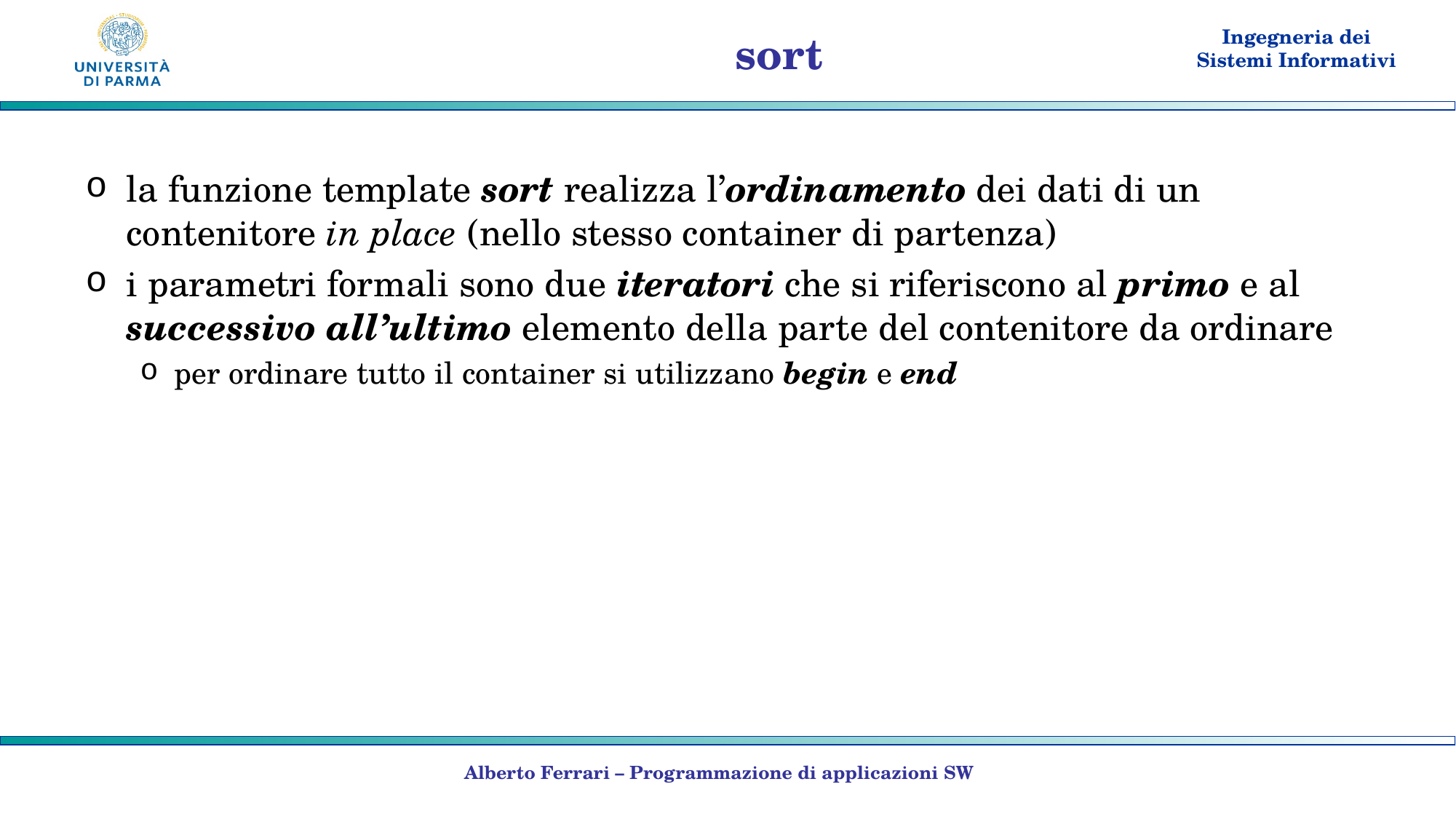

# sort
la funzione template sort realizza l’ordinamento dei dati di un contenitore in place (nello stesso container di partenza)
i parametri formali sono due iteratori che si riferiscono al primo e al successivo all’ultimo elemento della parte del contenitore da ordinare
per ordinare tutto il container si utilizzano begin e end

Alberto Ferrari – Programmazione di applicazioni SW